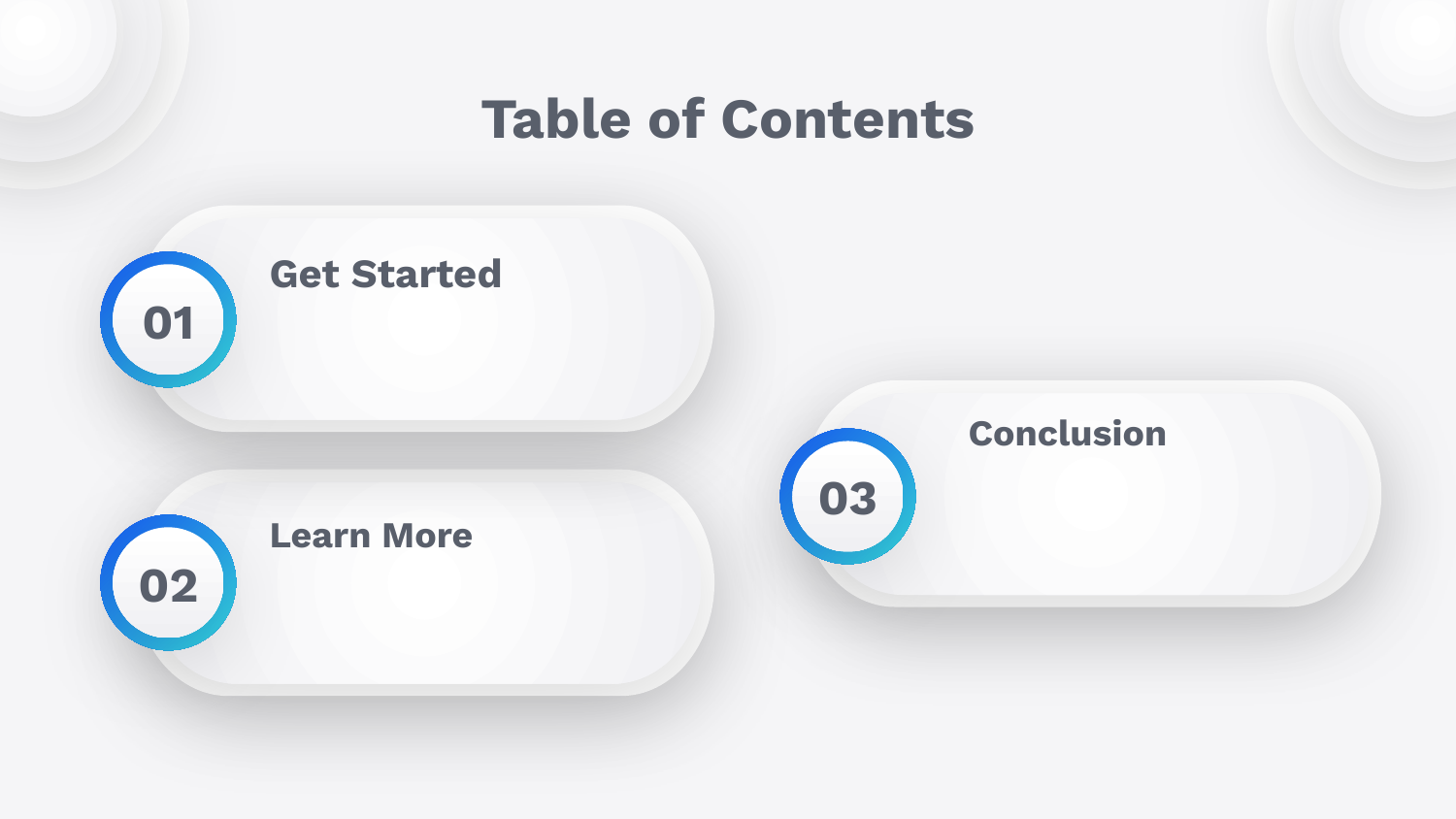

# Table of Contents

Get Started

01

Conclusion

03

Learn More

02